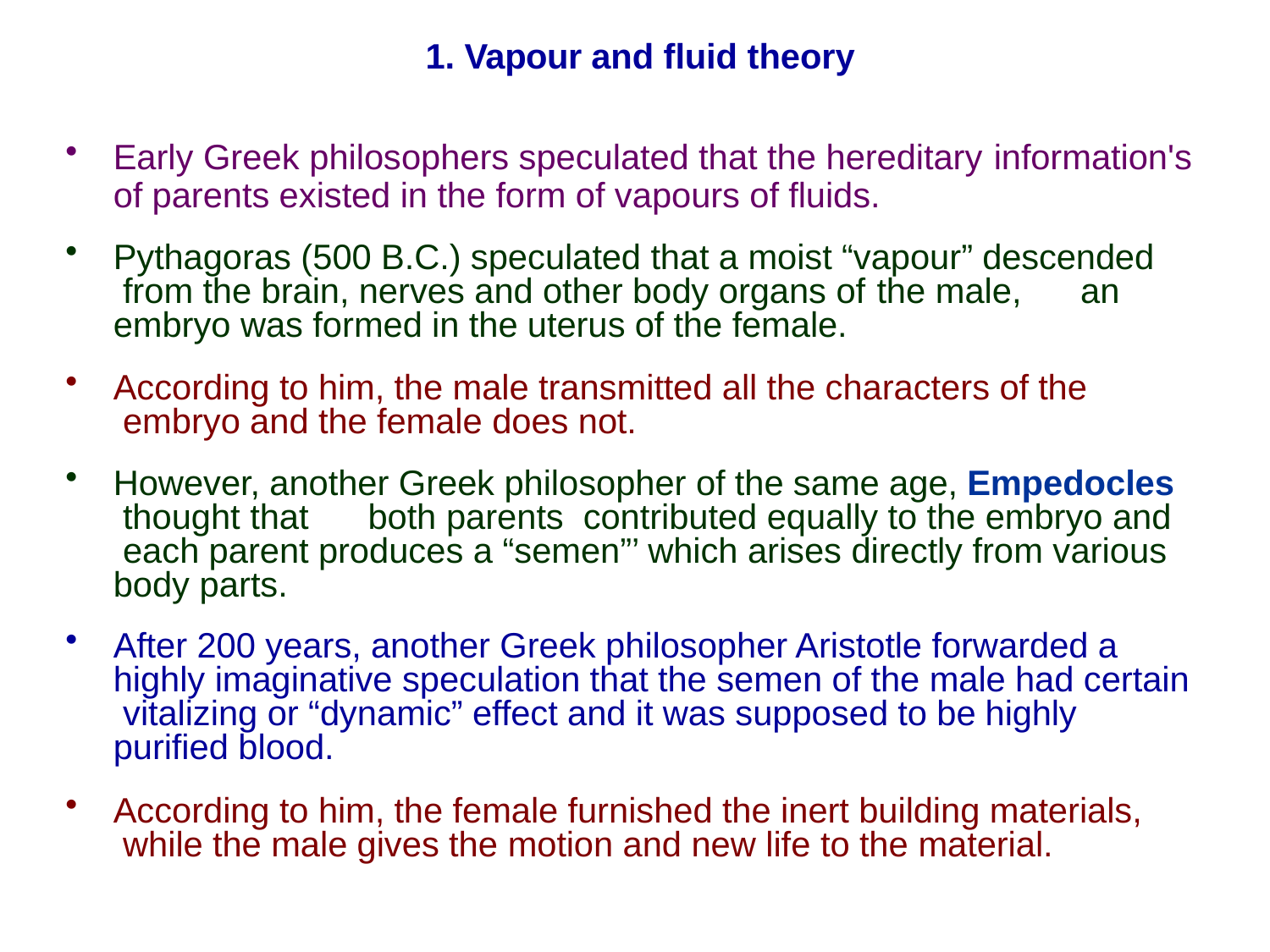

# 1. Vapour and fluid theory
Early Greek philosophers speculated that the hereditary information's
of parents existed in the form of vapours of fluids.
Pythagoras (500 B.C.) speculated that a moist “vapour” descended  from the brain, nerves and other body organs of the male,	an  embryo was formed in the uterus of the female.
According to him, the male transmitted all the characters of the  embryo and the female does not.
However, another Greek philosopher of the same age, Empedocles  thought that	both parents	contributed equally to the embryo and  each parent produces a “semen”’ which arises directly from various  body parts.
After 200 years, another Greek philosopher Aristotle forwarded a  highly imaginative speculation that the semen of the male had certain  vitalizing or “dynamic” effect and it was supposed to be highly  purified blood.
According to him, the female furnished the inert building materials,  while the male gives the motion and new life to the material.